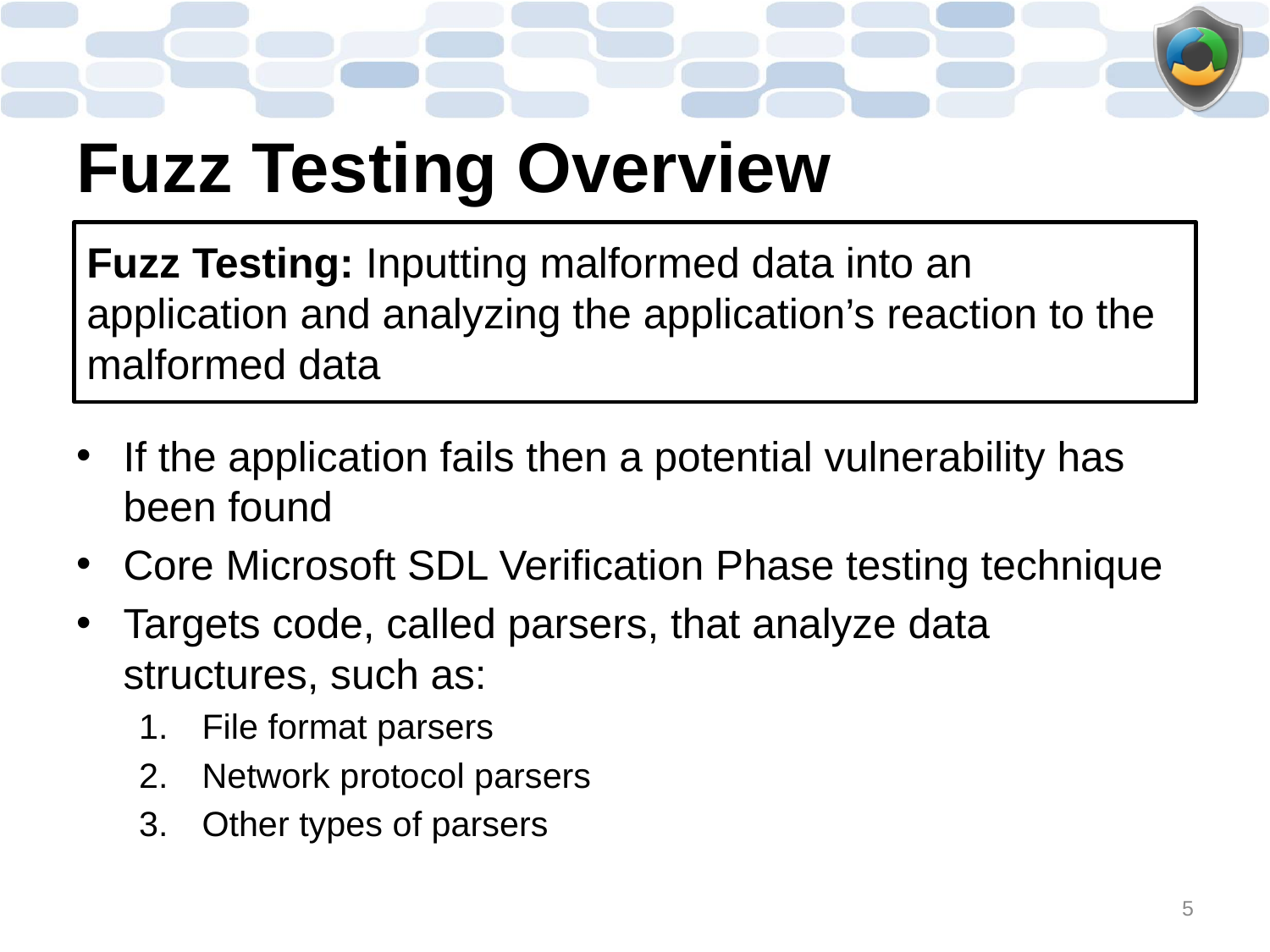

# Fuzz Testing Overview
Fuzz Testing: Inputting malformed data into an application and analyzing the application’s reaction to the malformed data
If the application fails then a potential vulnerability has been found
Core Microsoft SDL Verification Phase testing technique
Targets code, called parsers, that analyze data structures, such as:
File format parsers
Network protocol parsers
Other types of parsers
5